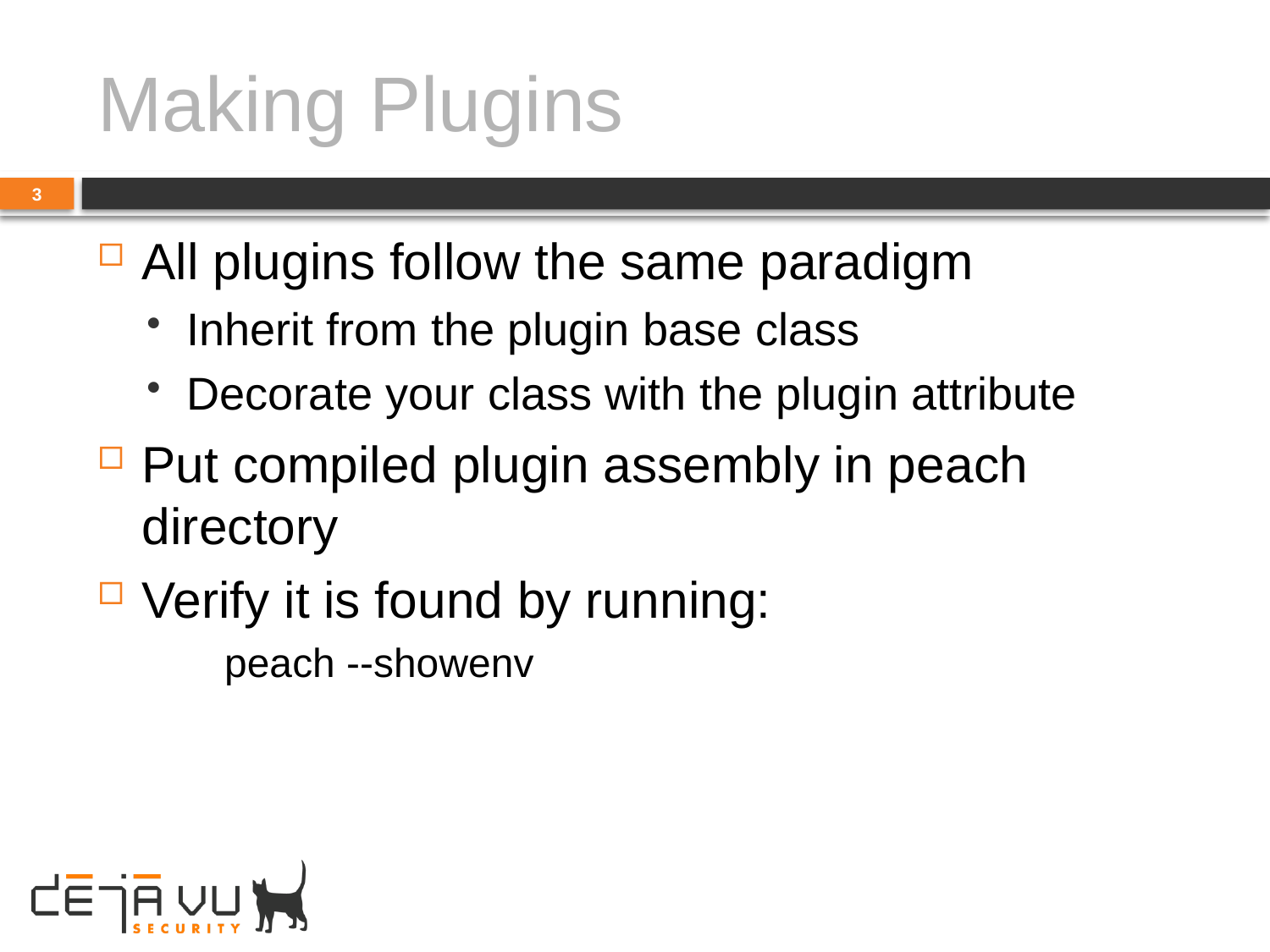

# Making Plugins
3
All plugins follow the same paradigm
Inherit from the plugin base class
Decorate your class with the plugin attribute
Put compiled plugin assembly in peach directory
Verify it is found by running:
	peach --showenv